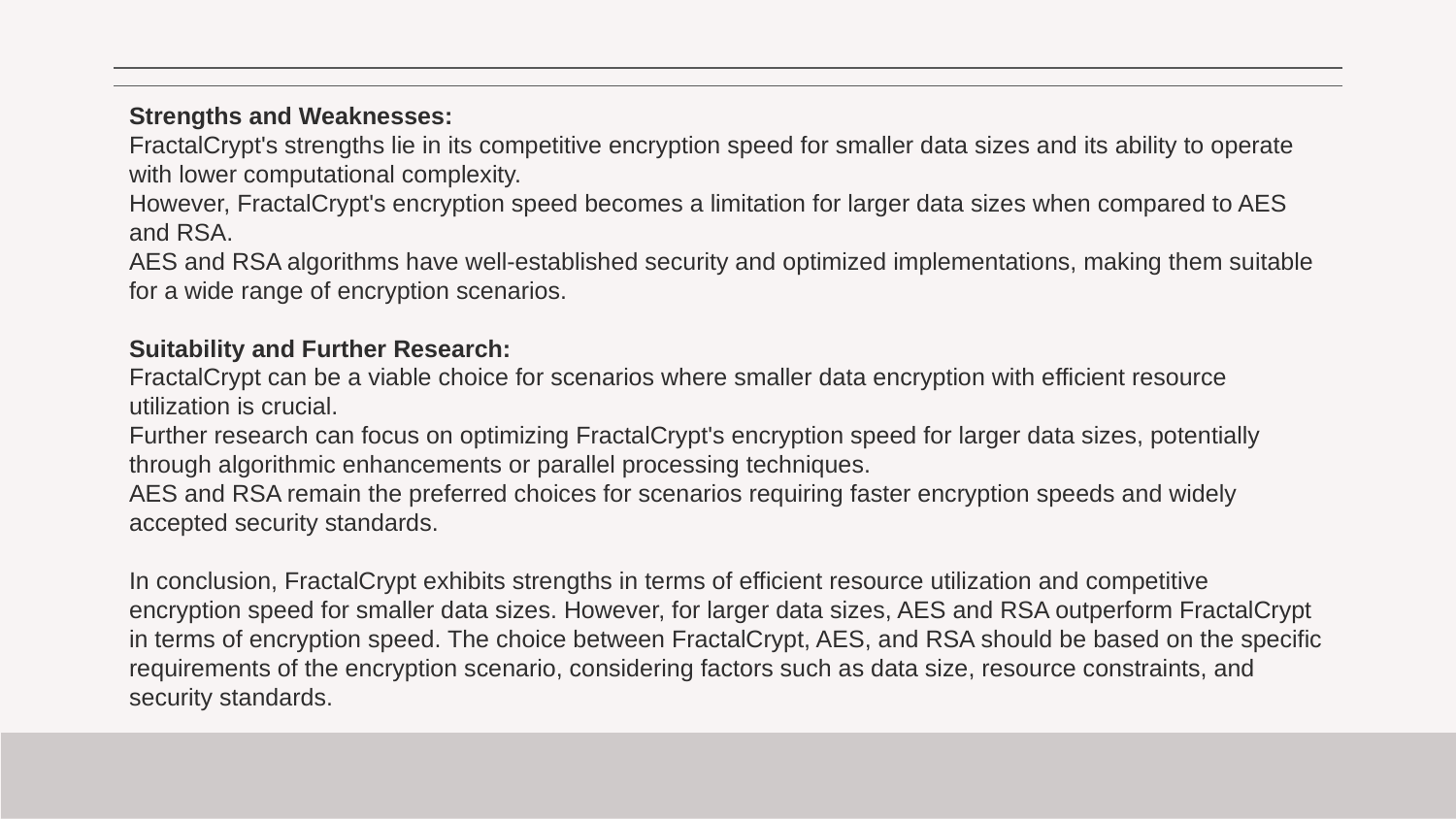

# Strengths and Weaknesses: FractalCrypt's strengths lie in its competitive encryption speed for smaller data sizes and its ability to operate with lower computational complexity. However, FractalCrypt's encryption speed becomes a limitation for larger data sizes when compared to AES and RSA. AES and RSA algorithms have well-established security and optimized implementations, making them suitable for a wide range of encryption scenarios. Suitability and Further Research: FractalCrypt can be a viable choice for scenarios where smaller data encryption with efficient resource utilization is crucial. Further research can focus on optimizing FractalCrypt's encryption speed for larger data sizes, potentially through algorithmic enhancements or parallel processing techniques. AES and RSA remain the preferred choices for scenarios requiring faster encryption speeds and widely accepted security standards. In conclusion, FractalCrypt exhibits strengths in terms of efficient resource utilization and competitive encryption speed for smaller data sizes. However, for larger data sizes, AES and RSA outperform FractalCrypt in terms of encryption speed. The choice between FractalCrypt, AES, and RSA should be based on the specific requirements of the encryption scenario, considering factors such as data size, resource constraints, and security standards.